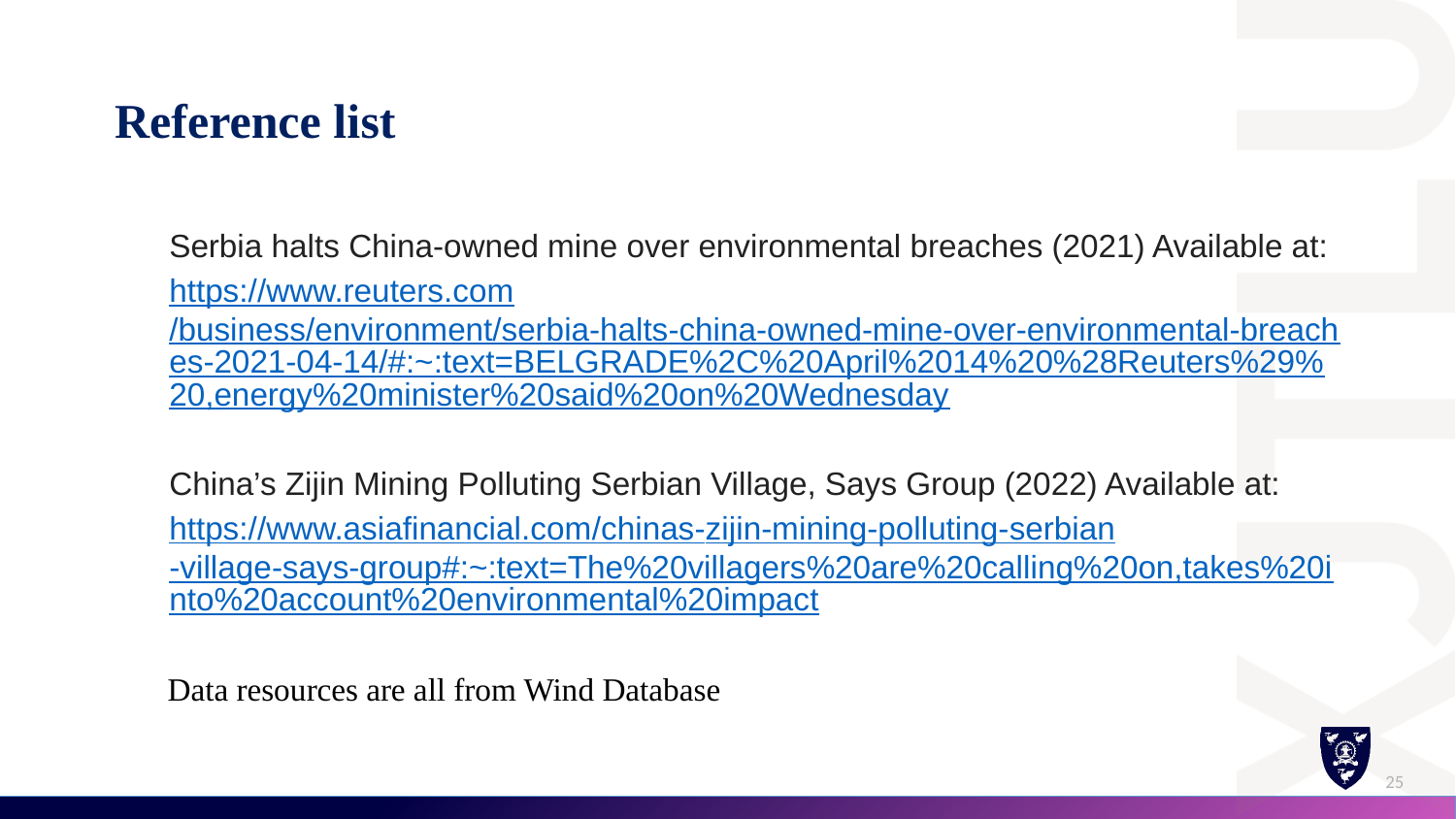

# Reference list
Serbia halts China-owned mine over environmental breaches (2021) Available at:
https://www.reuters.com/business/environment/serbia-halts-china-owned-mine-over-environmental-breaches-2021-04-14/#:~:text=BELGRADE%2C%20April%2014%20%28Reuters%29%20,energy%20minister%20said%20on%20Wednesday

China’s Zijin Mining Polluting Serbian Village, Says Group (2022) Available at:
https://www.asiafinancial.com/chinas-zijin-mining-polluting-serbian-village-says-group#:~:text=The%20villagers%20are%20calling%20on,takes%20into%20account%20environmental%20impact

      Data resources are all from Wind Database

25